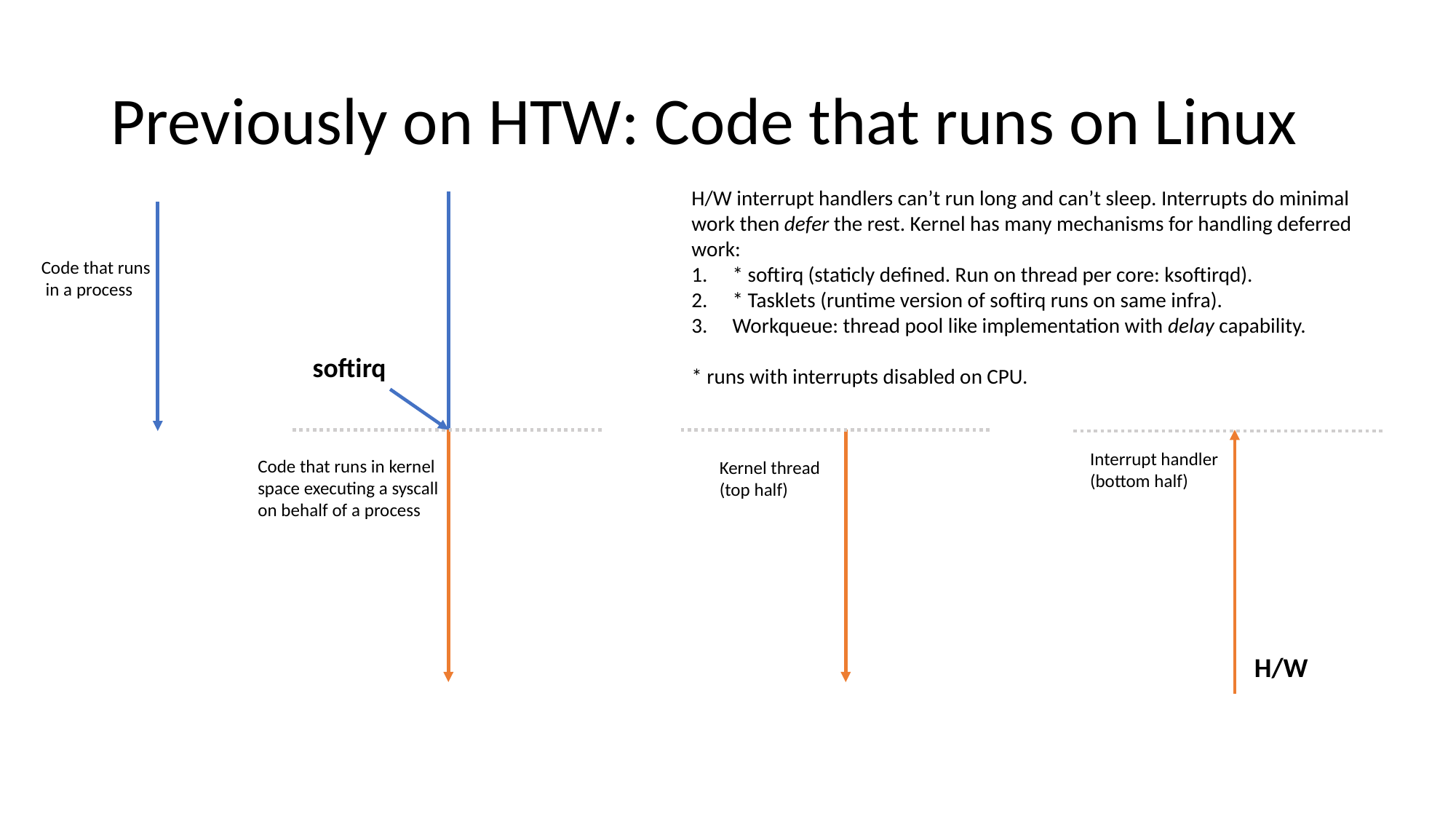

# Previously on HTW: Code that runs on Linux
H/W interrupt handlers can’t run long and can’t sleep. Interrupts do minimal work then defer the rest. Kernel has many mechanisms for handling deferred work:
* softirq (staticly defined. Run on thread per core: ksoftirqd).
* Tasklets (runtime version of softirq runs on same infra).
Workqueue: thread pool like implementation with delay capability.
* runs with interrupts disabled on CPU.
Code that runs
 in a process
softirq
Interrupt handler
(bottom half)
Code that runs in kernel space executing a syscall on behalf of a process
Kernel thread
(top half)
H/W